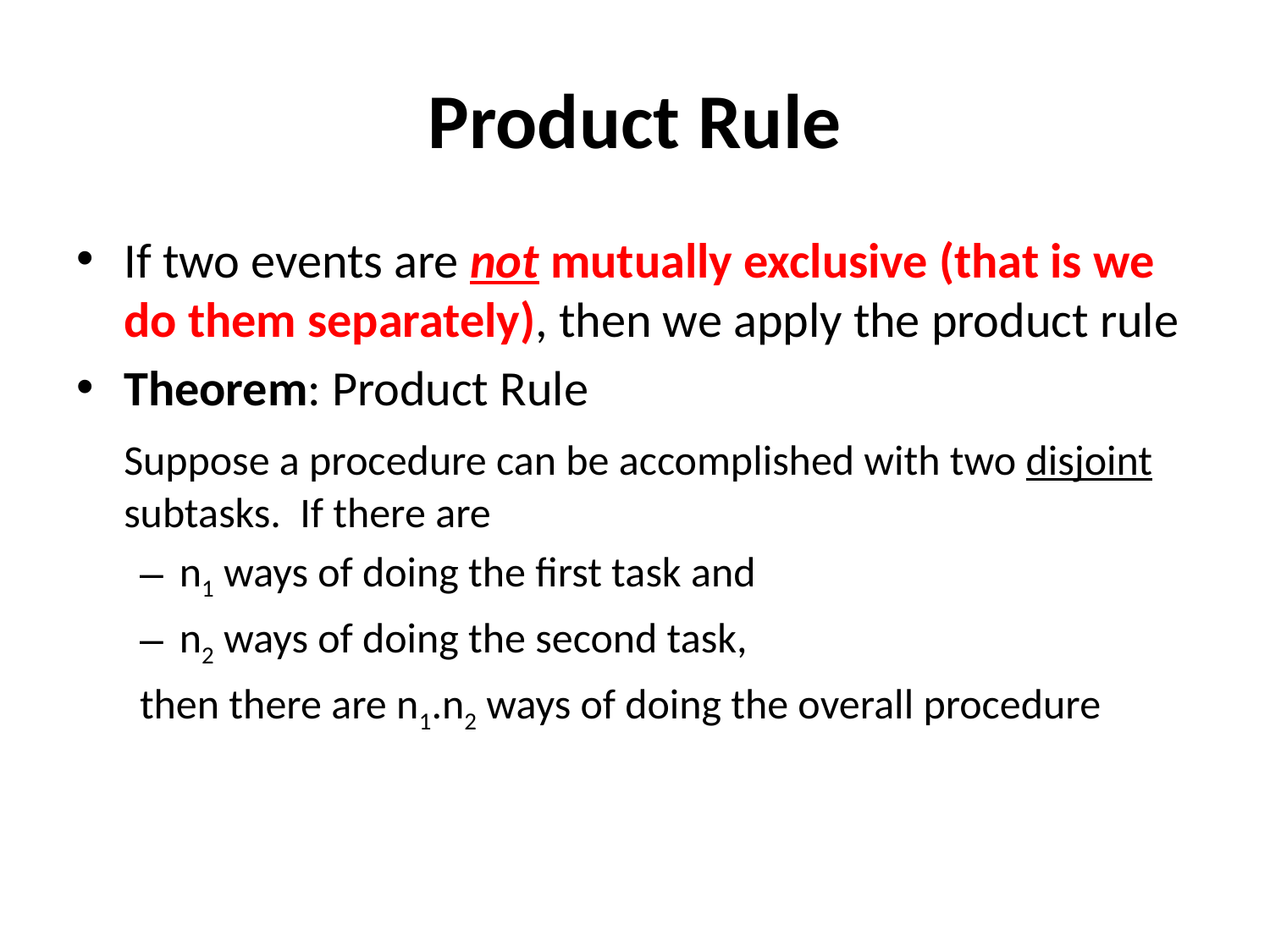

# Product Rule
If two events are not mutually exclusive (that is we do them separately), then we apply the product rule
Theorem: Product Rule
	Suppose a procedure can be accomplished with two disjoint subtasks.  If there are
n1 ways of doing the first task and
n2 ways of doing the second task,
then there are n1.n2 ways of doing the overall procedure